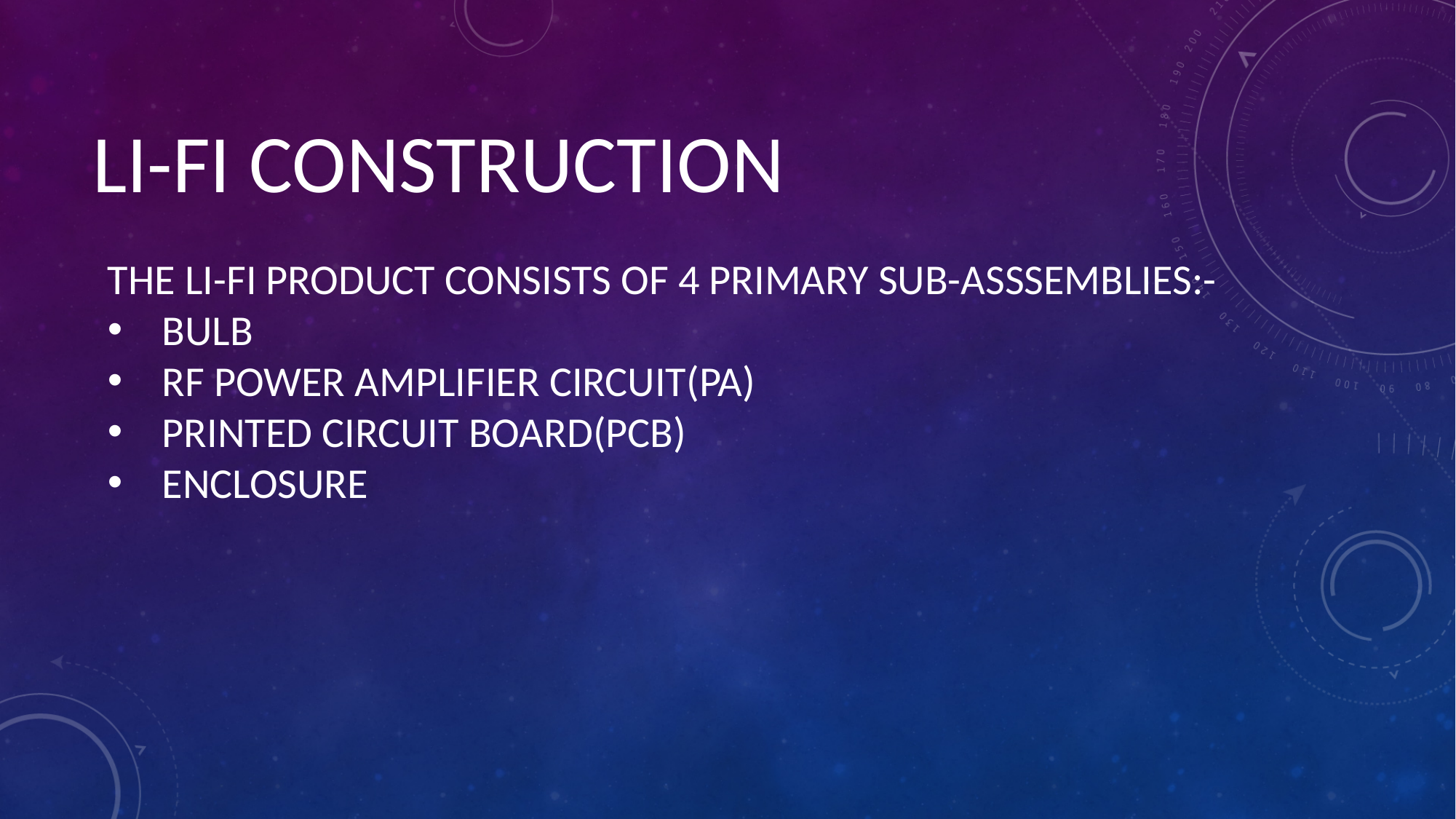

# LI-FI CONSTRUCTION
THE LI-FI PRODUCT CONSISTS OF 4 PRIMARY SUB-ASSSEMBLIES:-
BULB
RF POWER AMPLIFIER CIRCUIT(PA)
PRINTED CIRCUIT BOARD(PCB)
ENCLOSURE